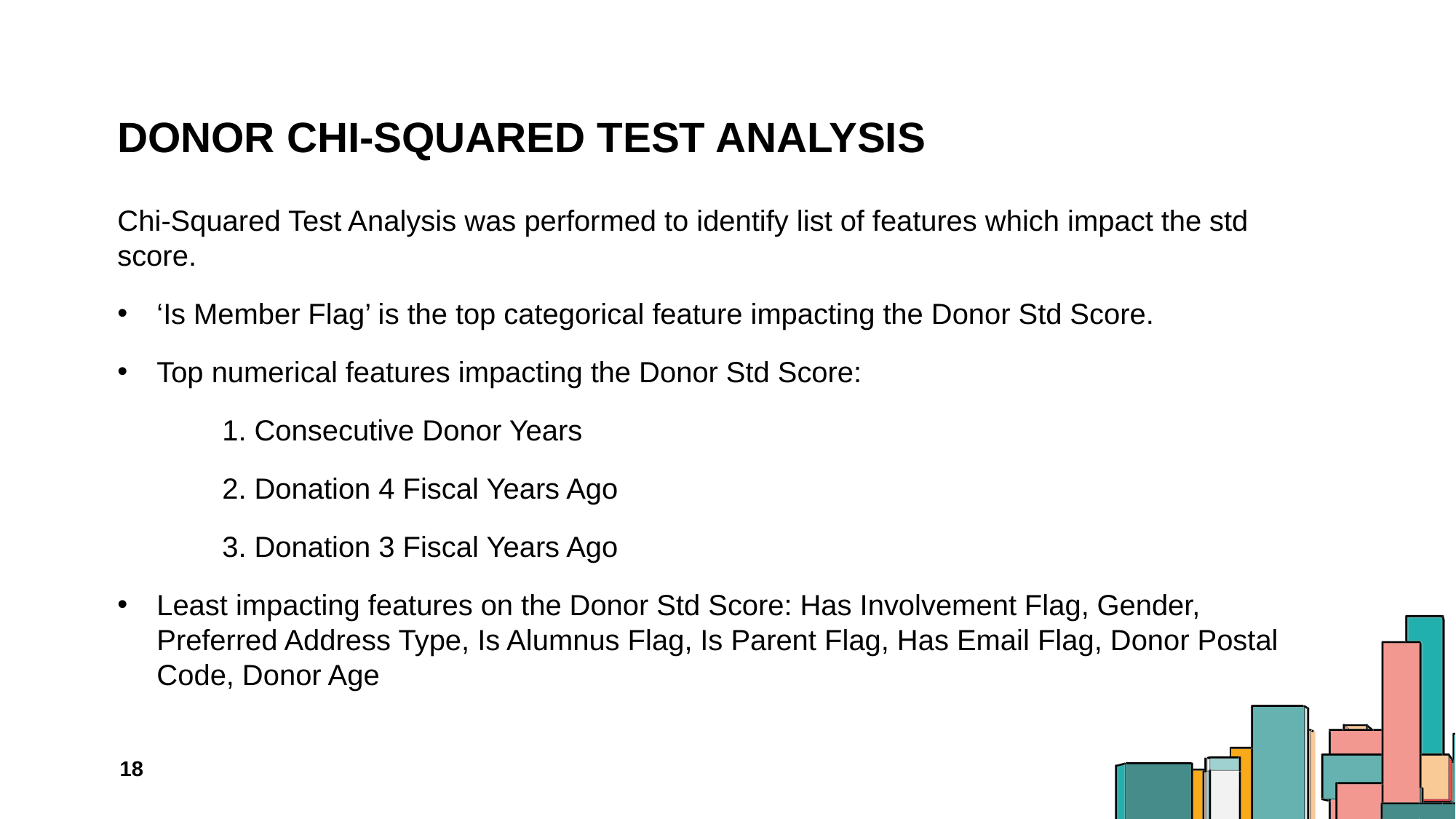

# Donor chı-squared test analysıs
Chi-Squared Test Analysis was performed to identify list of features which impact the std score.
‘Is Member Flag’ is the top categorical feature impacting the Donor Std Score.
Top numerical features impacting the Donor Std Score:
	1. Consecutive Donor Years
	2. Donation 4 Fiscal Years Ago
	3. Donation 3 Fiscal Years Ago
Least impacting features on the Donor Std Score: Has Involvement Flag, Gender, Preferred Address Type, Is Alumnus Flag, Is Parent Flag, Has Email Flag, Donor Postal Code, Donor Age

18